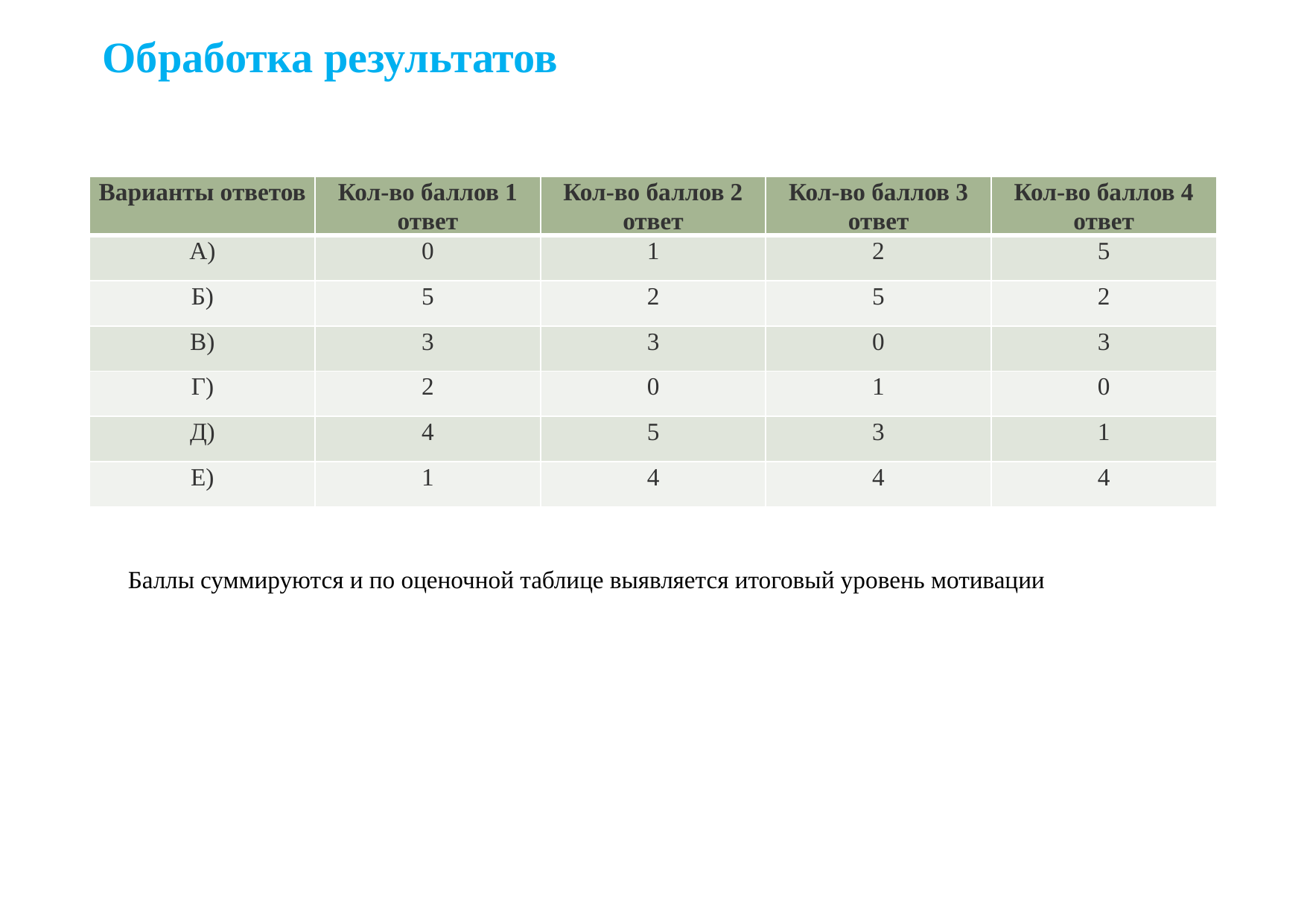

# Обработка результатов
| Варианты ответов | Кол-во баллов 1 ответ | Кол-во баллов 2 ответ | Кол-во баллов 3 ответ | Кол-во баллов 4 ответ |
| --- | --- | --- | --- | --- |
| А) | 0 | 1 | 2 | 5 |
| Б) | 5 | 2 | 5 | 2 |
| В) | 3 | 3 | 0 | 3 |
| Г) | 2 | 0 | 1 | 0 |
| Д) | 4 | 5 | 3 | 1 |
| Е) | 1 | 4 | 4 | 4 |
Баллы суммируются и по оценочной таблице выявляется итоговый уровень мотивации